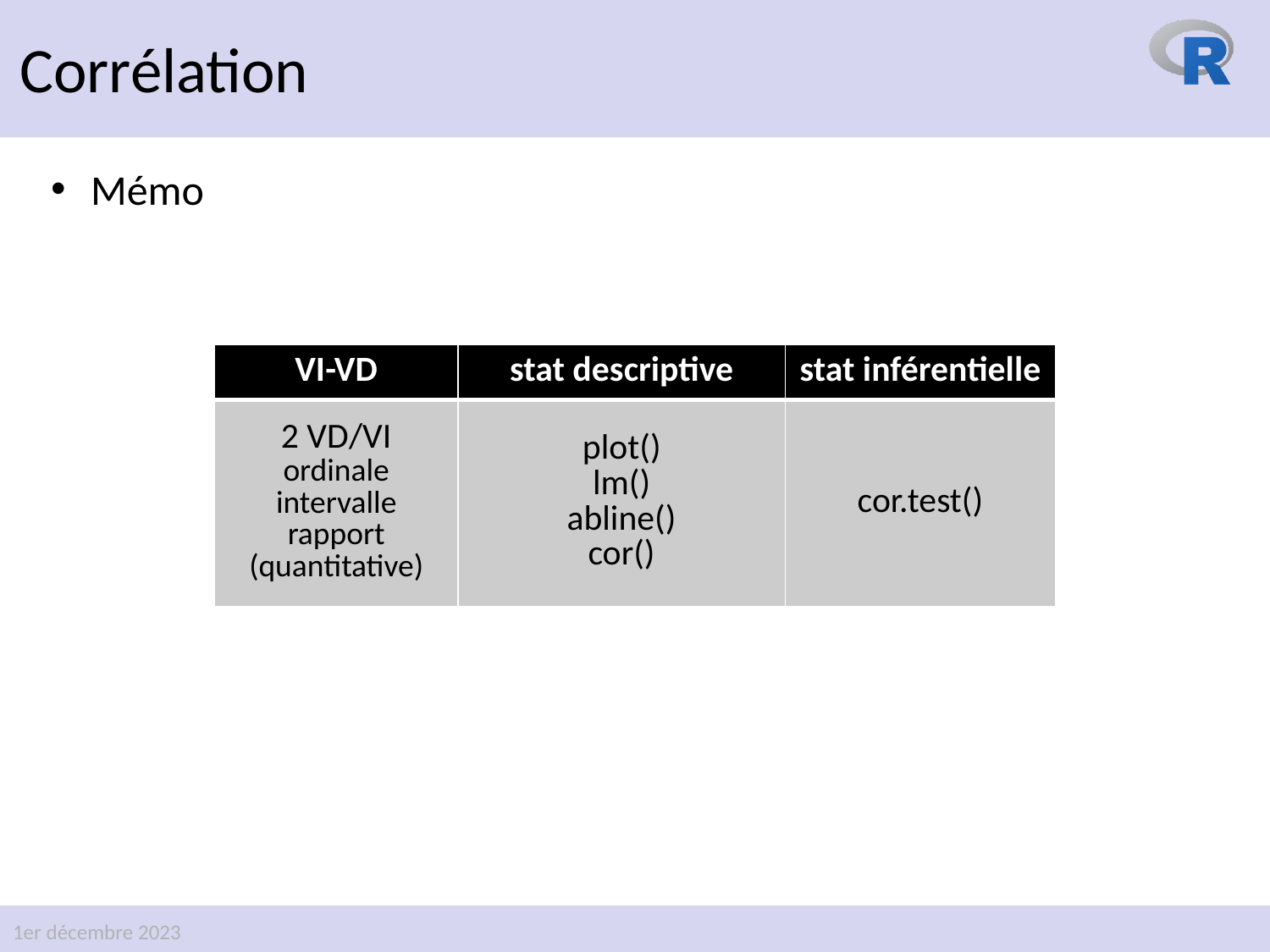

Corrélation
Mémo
| VI-VD | stat descriptive | stat inférentielle |
| --- | --- | --- |
| 2 VD/VI ordinale intervalle rapport (quantitative) | plot() lm() abline() cor() | cor.test() |
1er décembre 2023
34
https://www.reilly-coglab.com/data
https://www.psychometrie.jlroulin.fr/cours/aide_quizz.html?B14.html